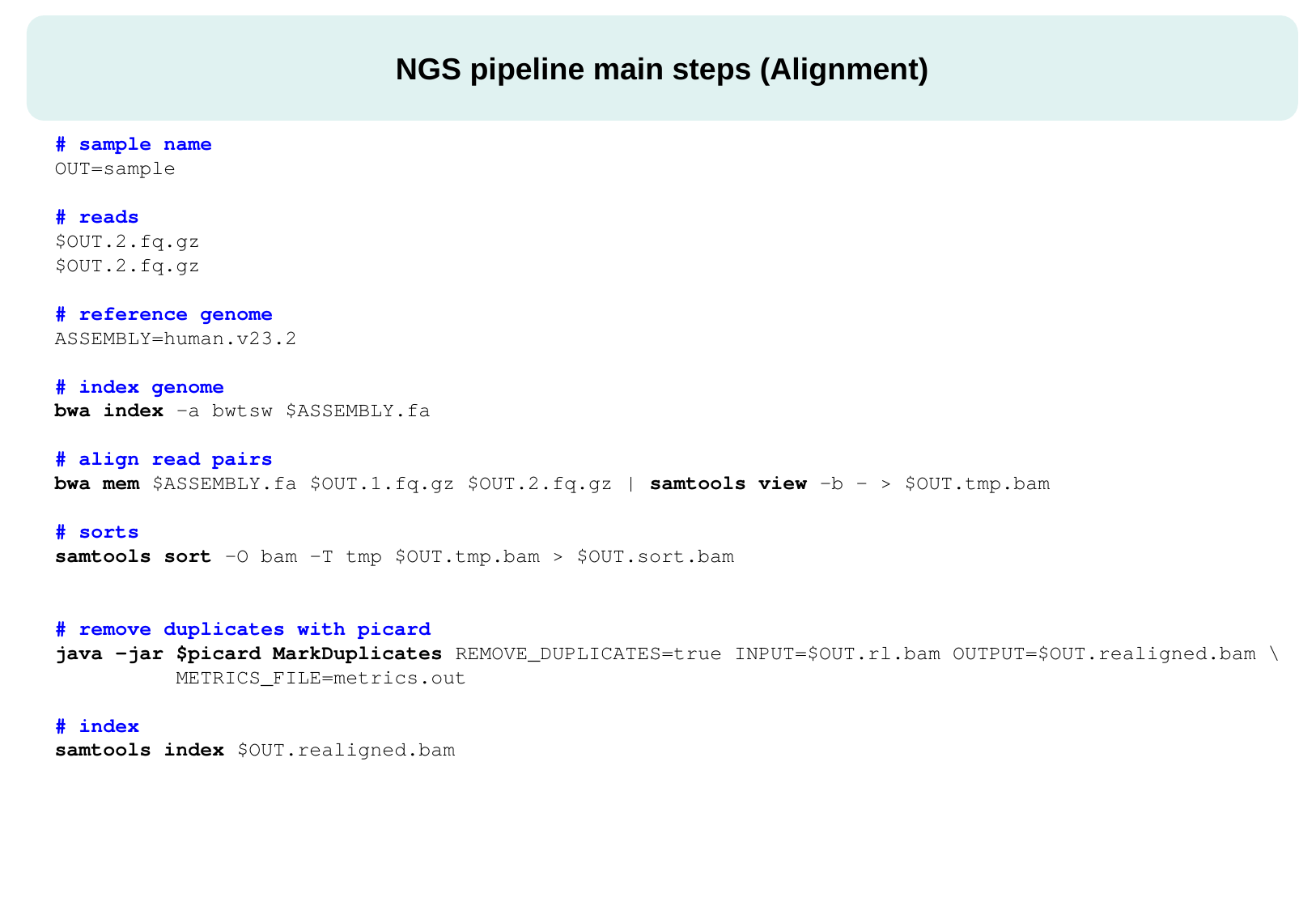

NGS pipeline main steps (Alignment)
# sample name
OUT=sample

# reads
$OUT.2.fq.gz
$OUT.2.fq.gz

# reference genome
ASSEMBLY=human.v23.2

# index genome
bwa index -a bwtsw $ASSEMBLY.fa

# align read pairs
bwa mem $ASSEMBLY.fa $OUT.1.fq.gz $OUT.2.fq.gz | samtools view -b - > $OUT.tmp.bam

# sorts
samtools sort -O bam -T tmp $OUT.tmp.bam > $OUT.sort.bam

# remove duplicates with picard
java -jar $picard MarkDuplicates REMOVE_DUPLICATES=true INPUT=$OUT.rl.bam OUTPUT=$OUT.realigned.bam \ 	METRICS_FILE=metrics.out

# index
samtools index $OUT.realigned.bam